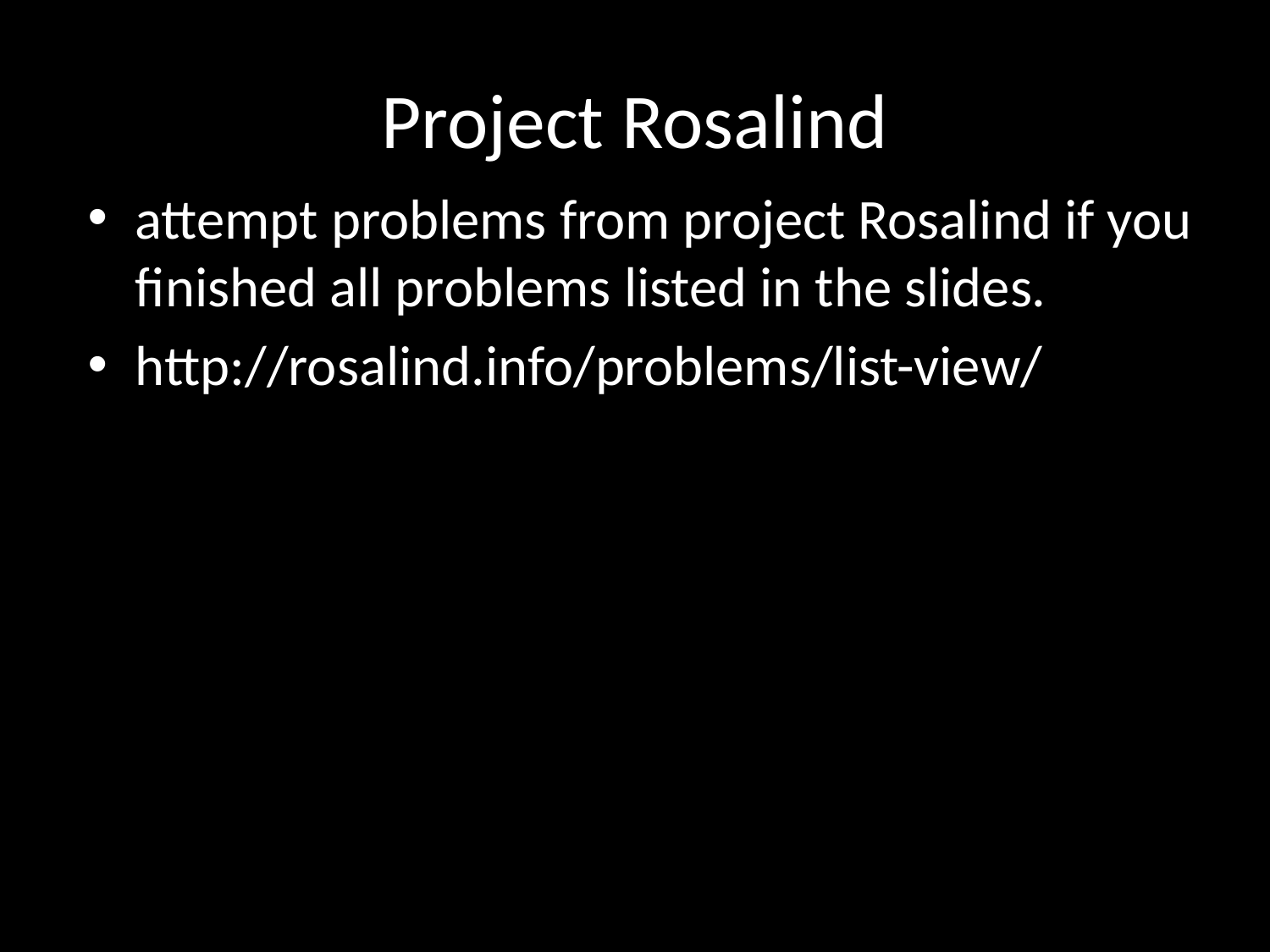

# Project Rosalind
attempt problems from project Rosalind if you finished all problems listed in the slides.
http://rosalind.info/problems/list-view/